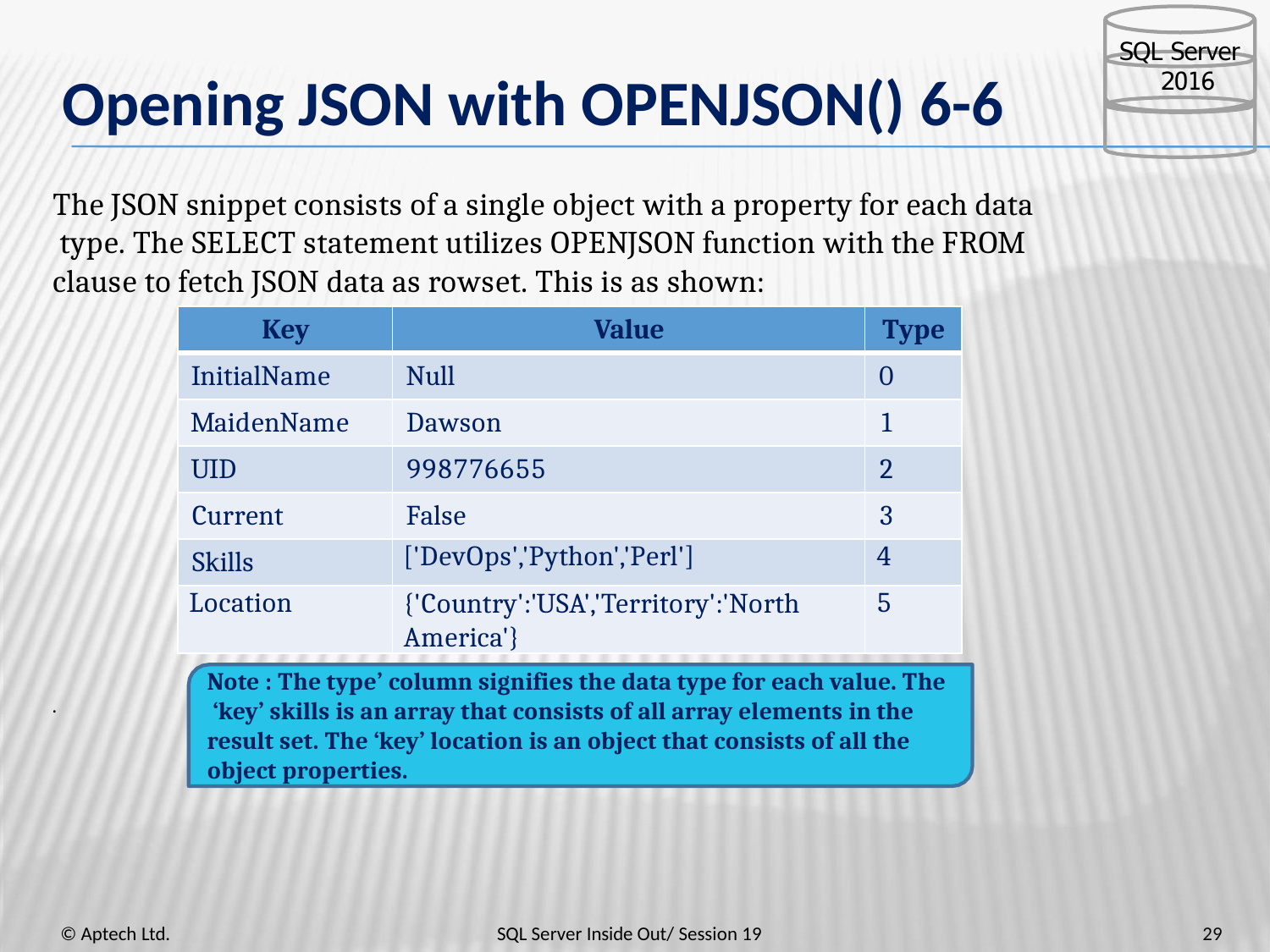

SQL Server  2016

# Opening JSON with OPENJSON() 6-6

The JSON snippet consists of a single object with a property for each data  type. The SELECT statement utilizes OPENJSON function with the FROM  clause to fetch JSON data as rowset. This is as shown:
| Key | Value | Type |
| --- | --- | --- |
| InitialName | Null | 0 |
| MaidenName | Dawson | 1 |
| UID | 998776655 | 2 |
| Current | False | 3 |
| Skills | ['DevOps','Python','Perl'] | 4 |
| Location | {'Country':'USA','Territory':'North America'} | 5 |
Note : The type’ column signifies the data type for each value. The  ‘key’ skills is an array that consists of all array elements in the  result set. The ‘key’ location is an object that consists of all the  object properties.

.
29
© Aptech Ltd.
SQL Server Inside Out/ Session 19